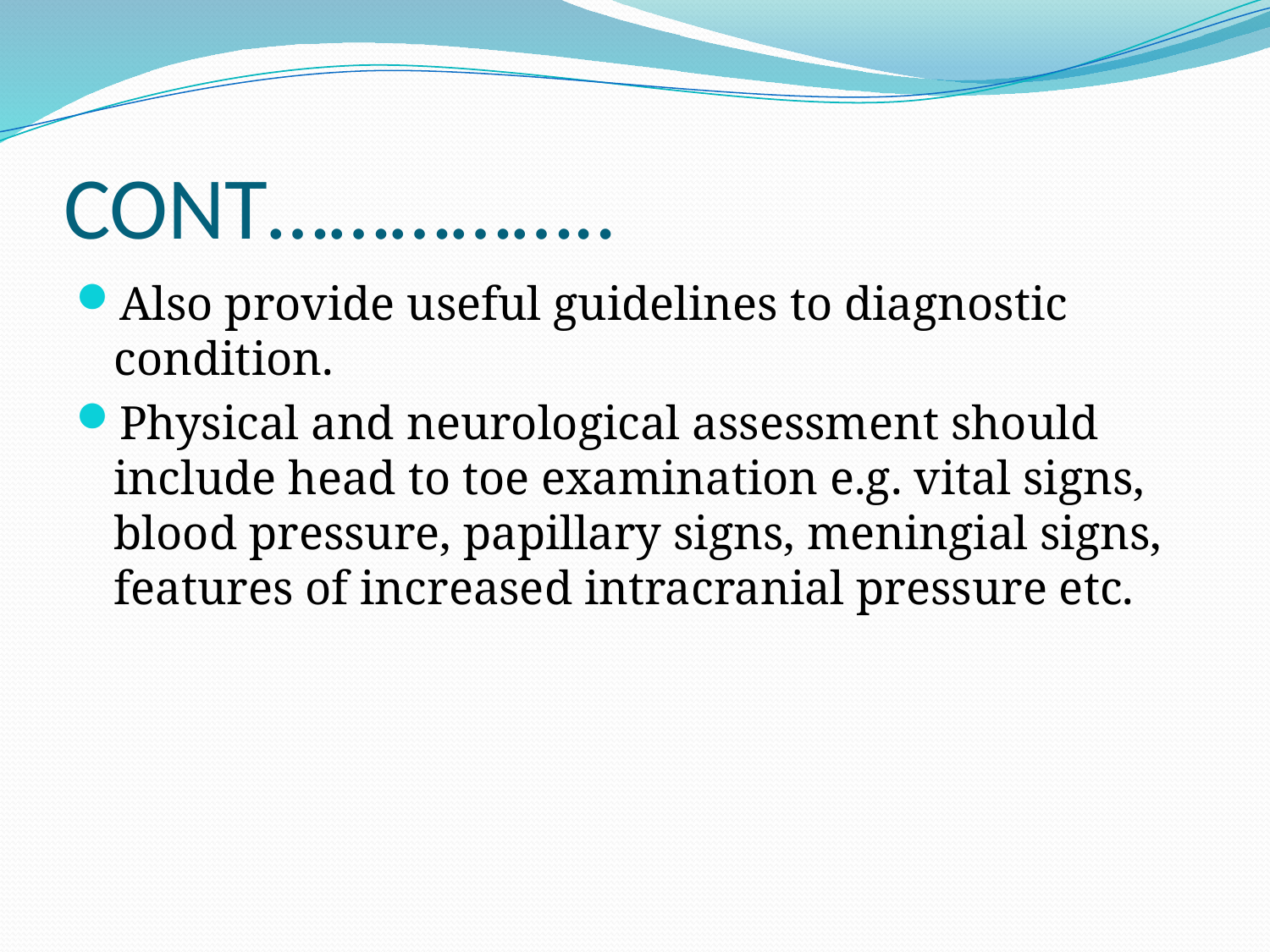

# CONT……………..
Also provide useful guidelines to diagnostic condition.
Physical and neurological assessment should include head to toe examination e.g. vital signs, blood pressure, papillary signs, meningial signs, features of increased intracranial pressure etc.